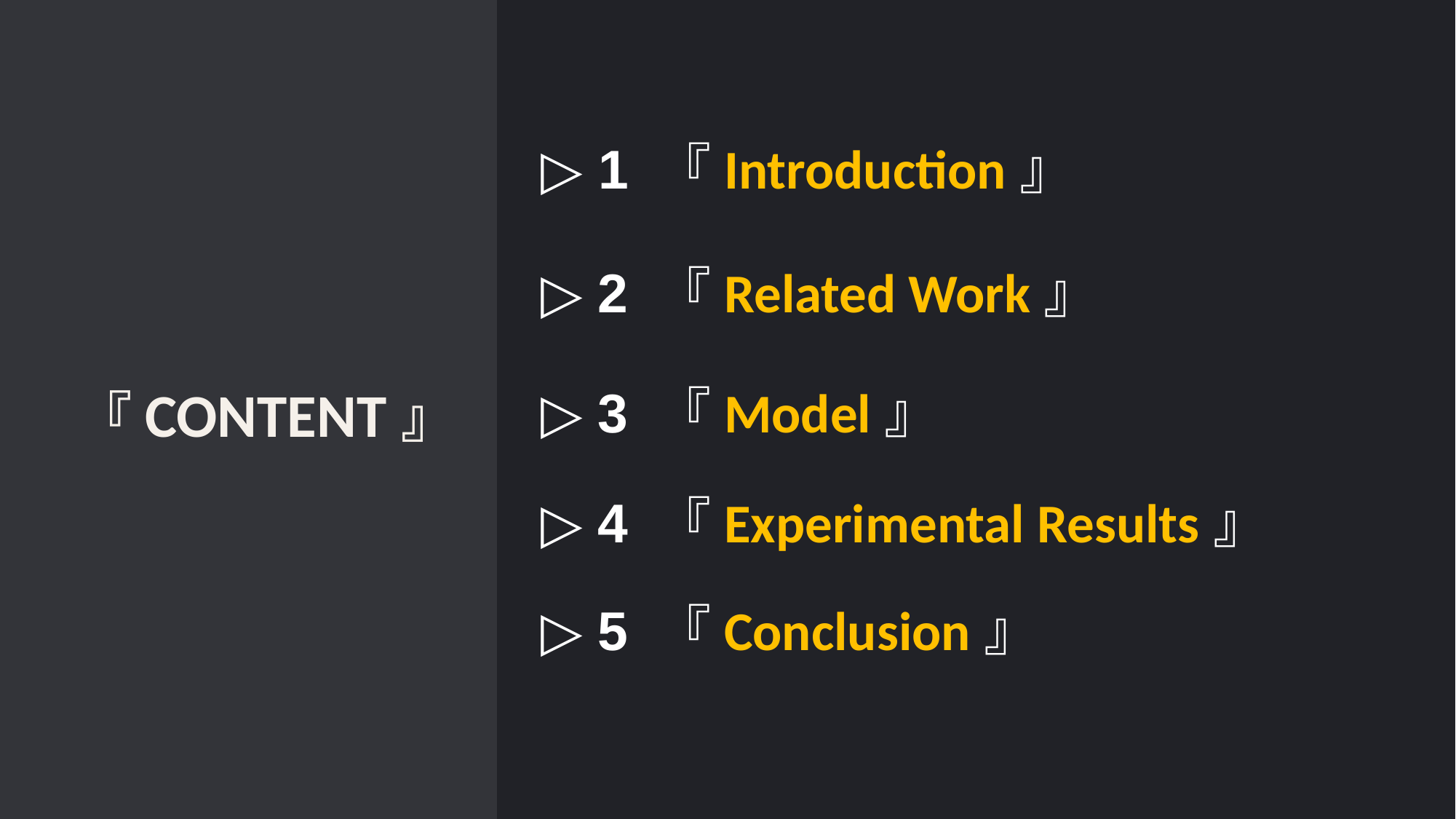

▷ 1 『Introduction』
▷ 2 『Related Work』
▷ 3 『Model』
▷ 4 『Experimental Results』
『CONTENT』
▷ 5 『Conclusion』